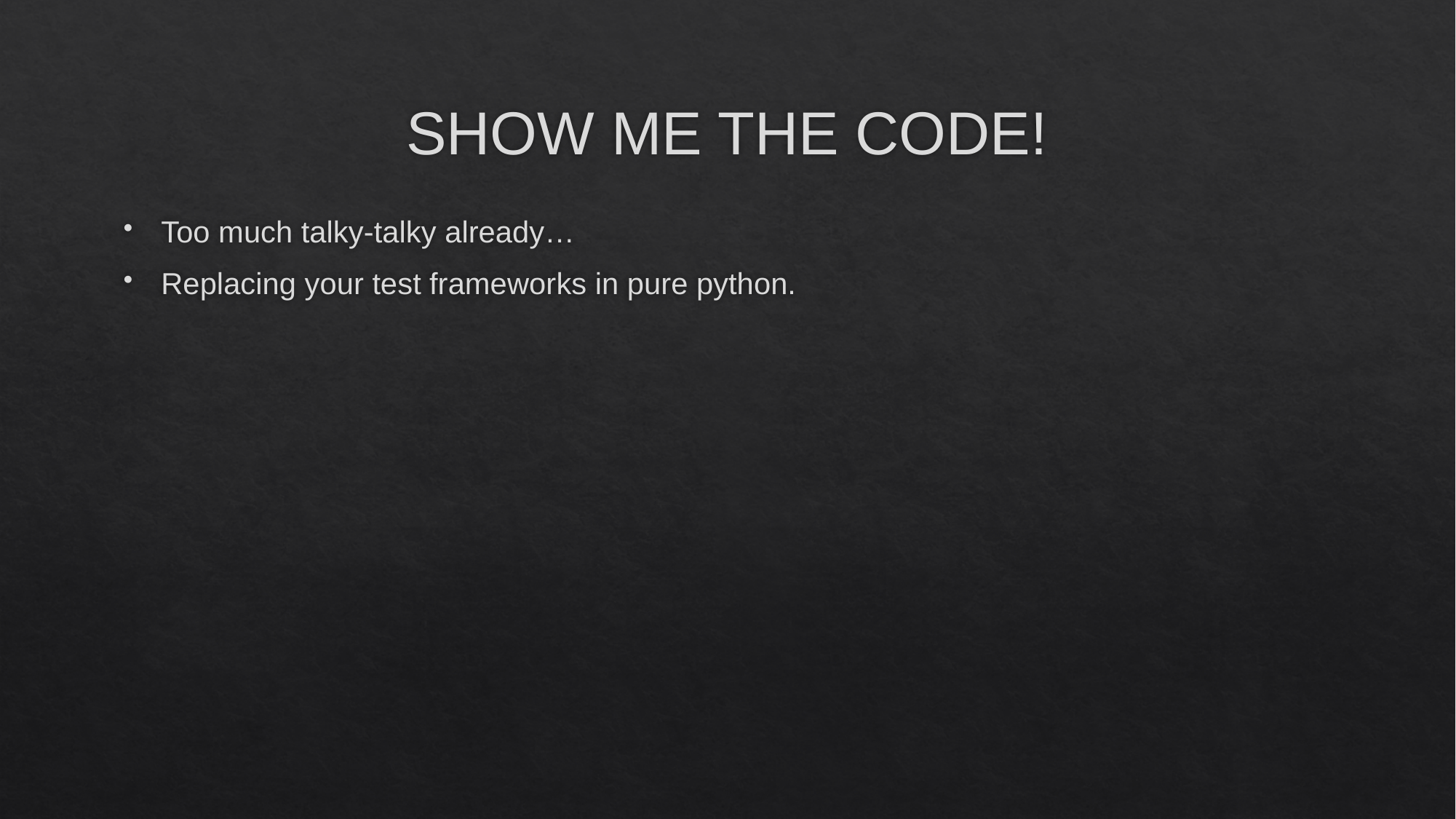

# SHOW ME THE CODE!
Too much talky-talky already…
Replacing your test frameworks in pure python.